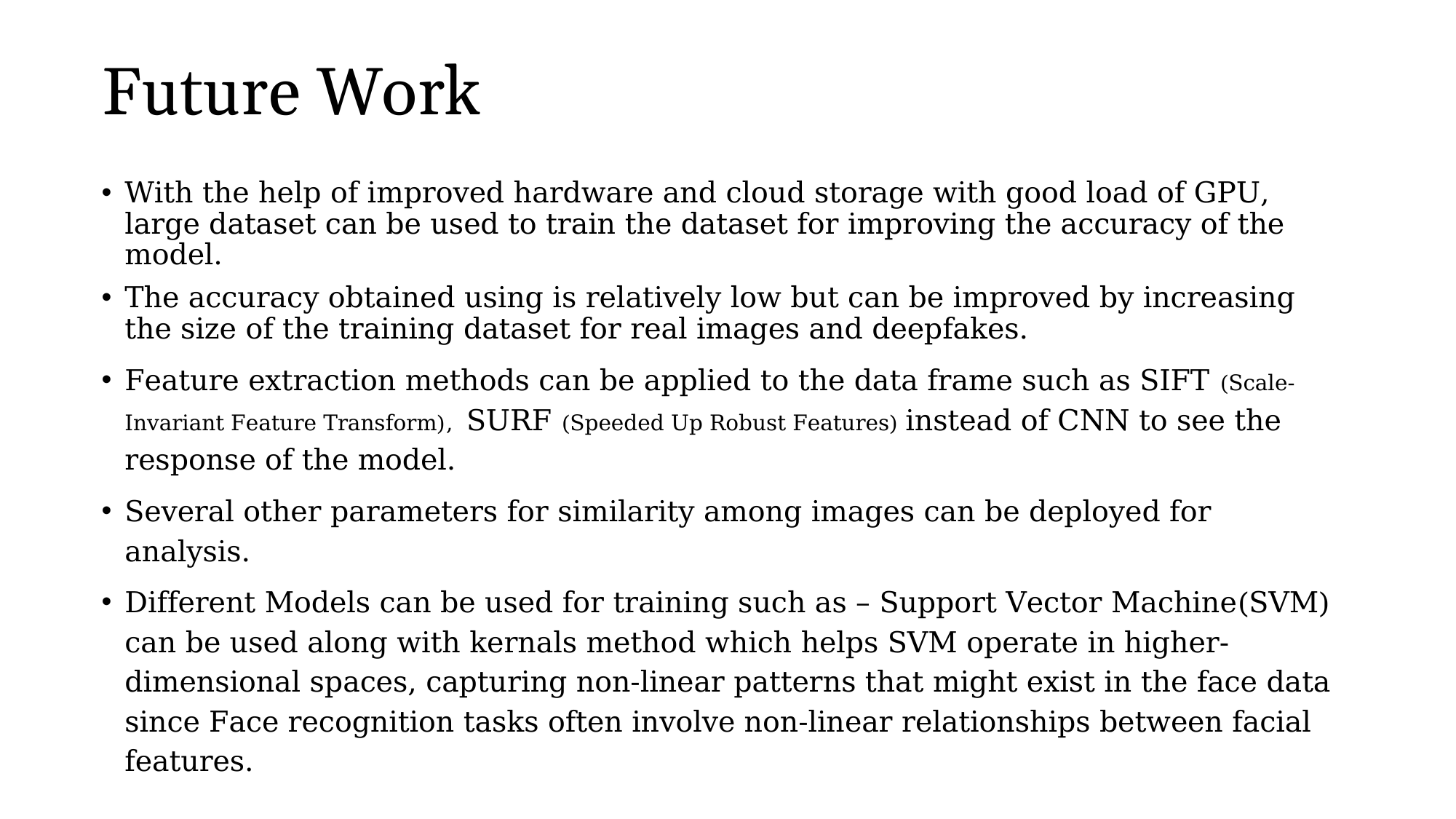

# Future Work
With the help of improved hardware and cloud storage with good load of GPU, large dataset can be used to train the dataset for improving the accuracy of the model.
The accuracy obtained using is relatively low but can be improved by increasing the size of the training dataset for real images and deepfakes.
Feature extraction methods can be applied to the data frame such as SIFT (Scale-Invariant Feature Transform),  SURF (Speeded Up Robust Features) instead of CNN to see the response of the model.
Several other parameters for similarity among images can be deployed for analysis.
Different Models can be used for training such as – Support Vector Machine(SVM) can be used along with kernals method which helps SVM operate in higher-dimensional spaces, capturing non-linear patterns that might exist in the face data since Face recognition tasks often involve non-linear relationships between facial features.